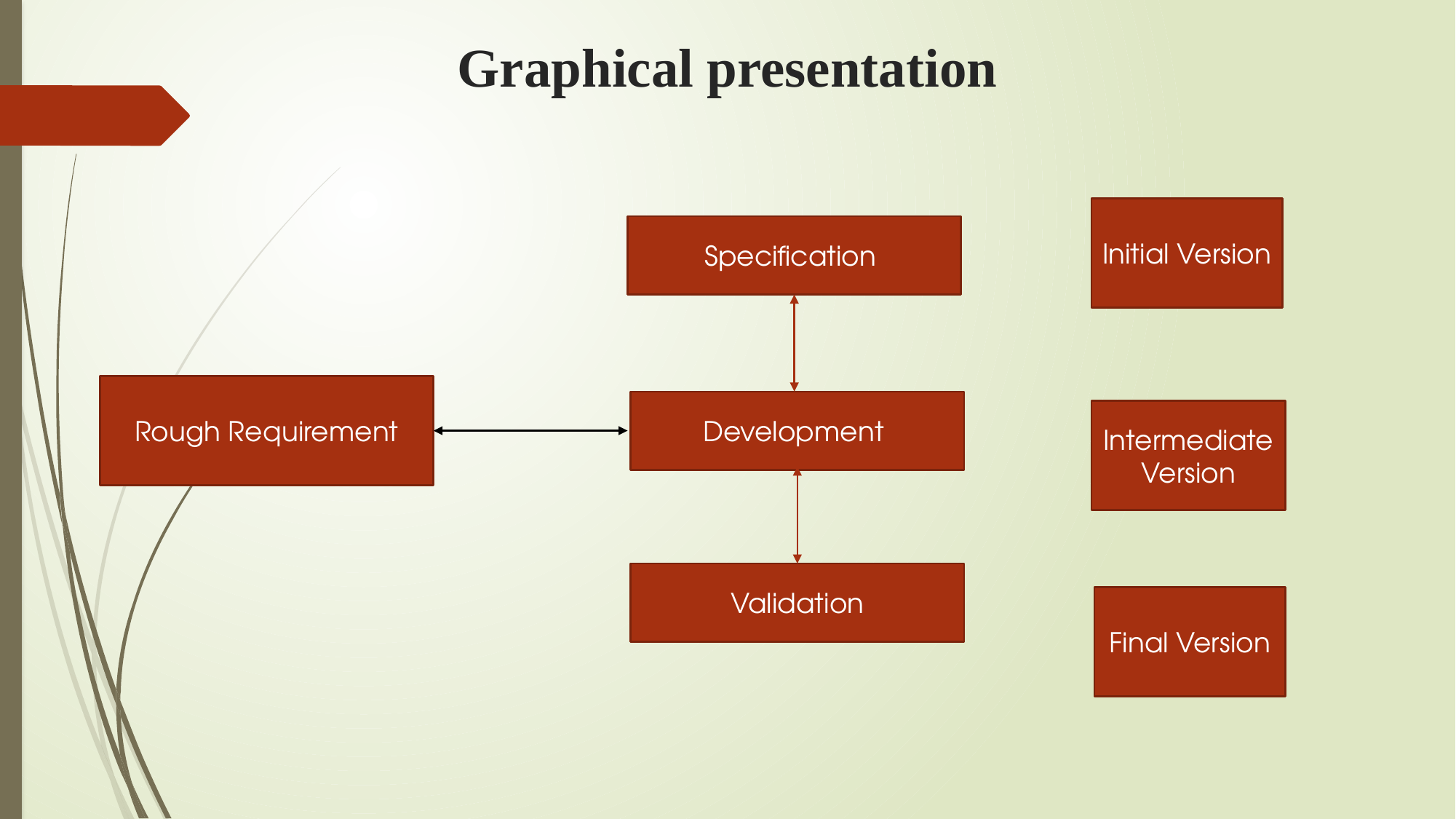

# Graphical presentation

Initial Version
Specification
Rough Requirement
Development
Intermediate Version
Validation
Final Version